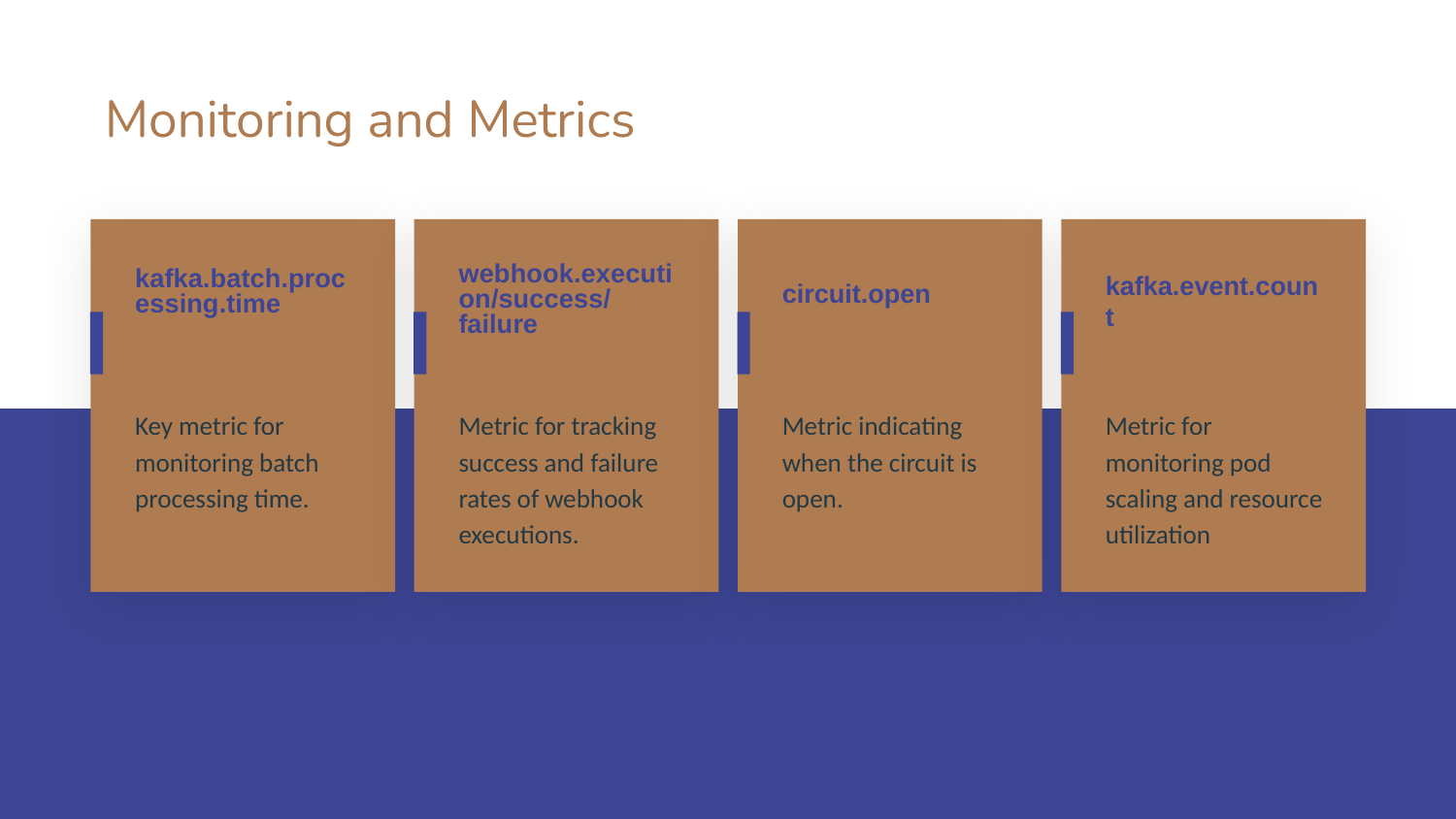

# Monitoring and Metrics
webhook.execution/success/failure
kafka.batch.processing.time
circuit.open
kafka.event.count
Key metric for monitoring batch processing time.
Metric for tracking success and failure rates of webhook executions.
Metric indicating when the circuit is open.
Metric for monitoring pod scaling and resource utilization